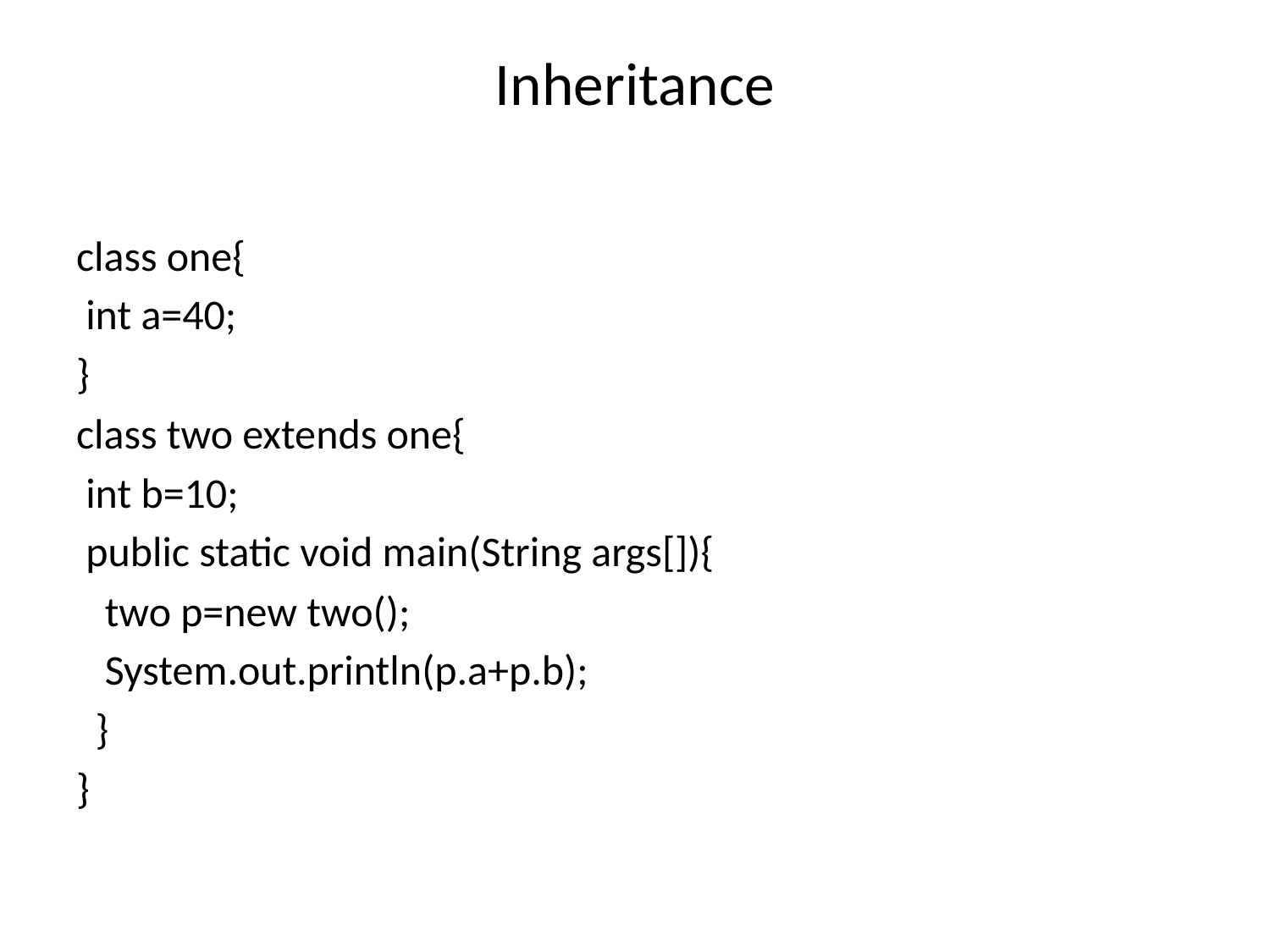

# Inheritance
class one{
 int a=40;
}
class two extends one{
 int b=10;
 public static void main(String args[]){
   two p=new two();
   System.out.println(p.a+p.b);
  }
}